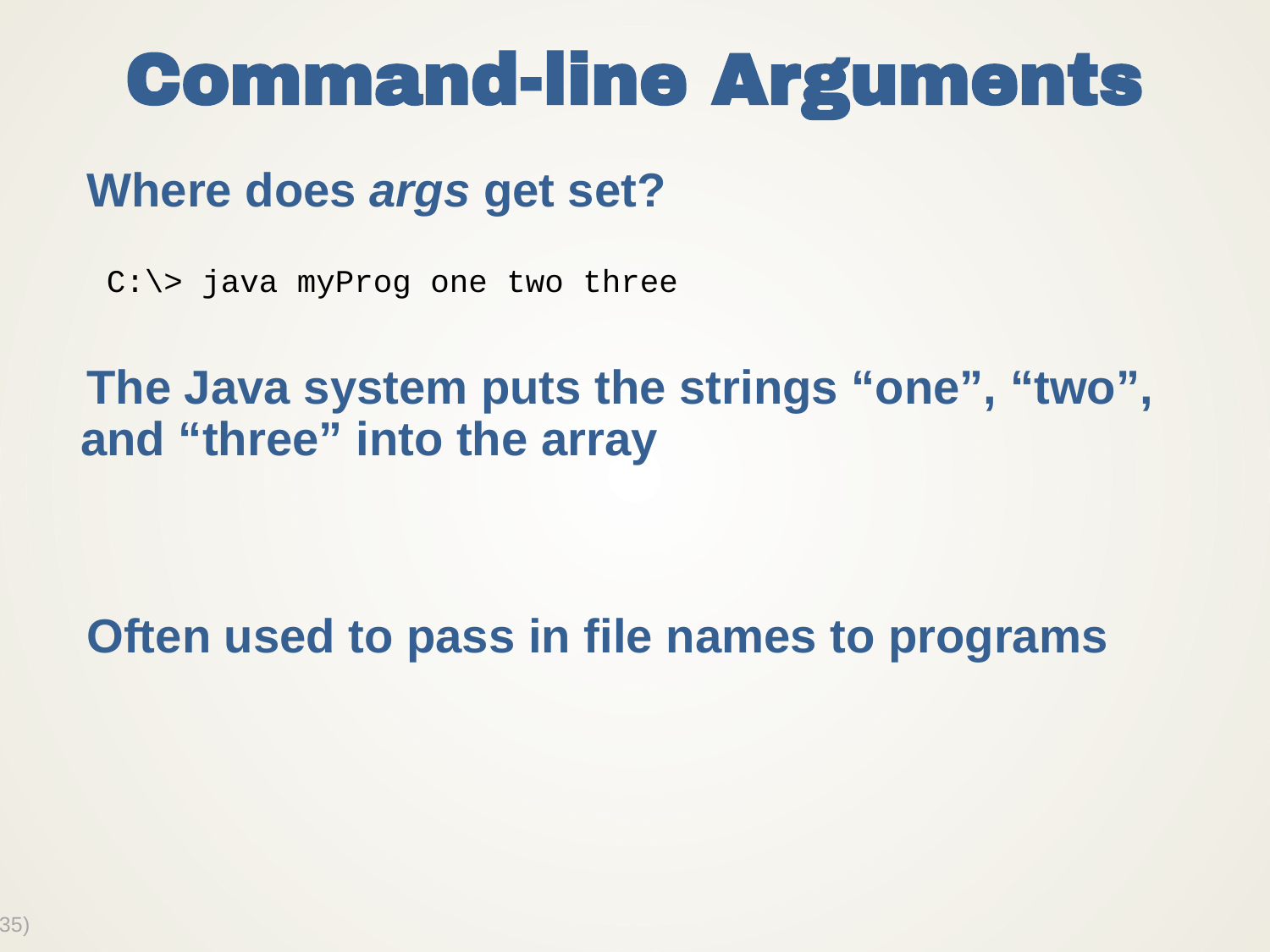

# Command-line Arguments
Where does args get set?

The Java system puts the strings “one”, “two”, and “three” into the array

Often used to pass in file names to programs
C:\> java myProg one two three